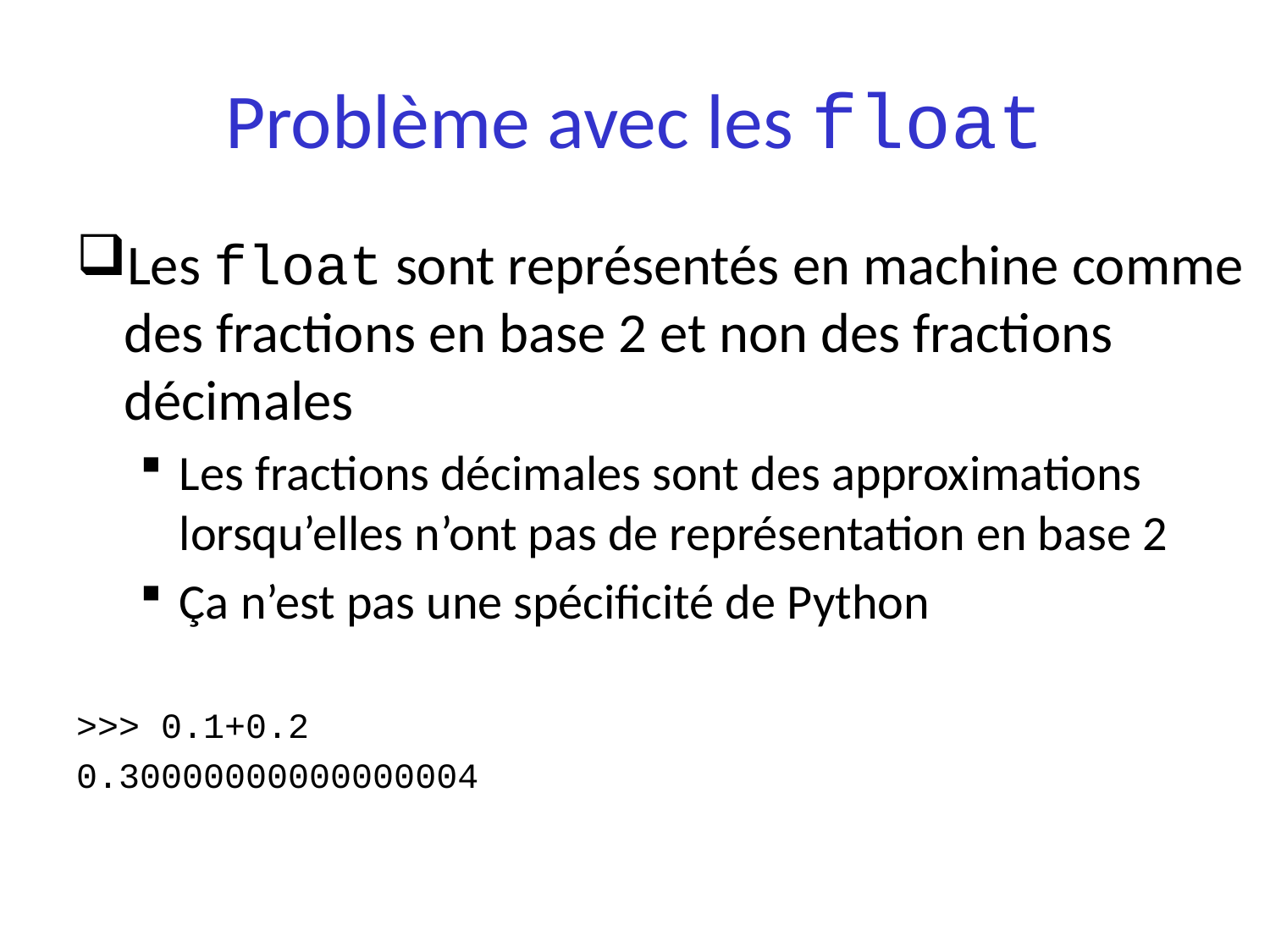

# Problème avec les float
Les float sont représentés en machine comme des fractions en base 2 et non des fractions décimales
Les fractions décimales sont des approximations lorsqu’elles n’ont pas de représentation en base 2
Ça n’est pas une spécificité de Python

>>> 0.1+0.2
0.30000000000000004